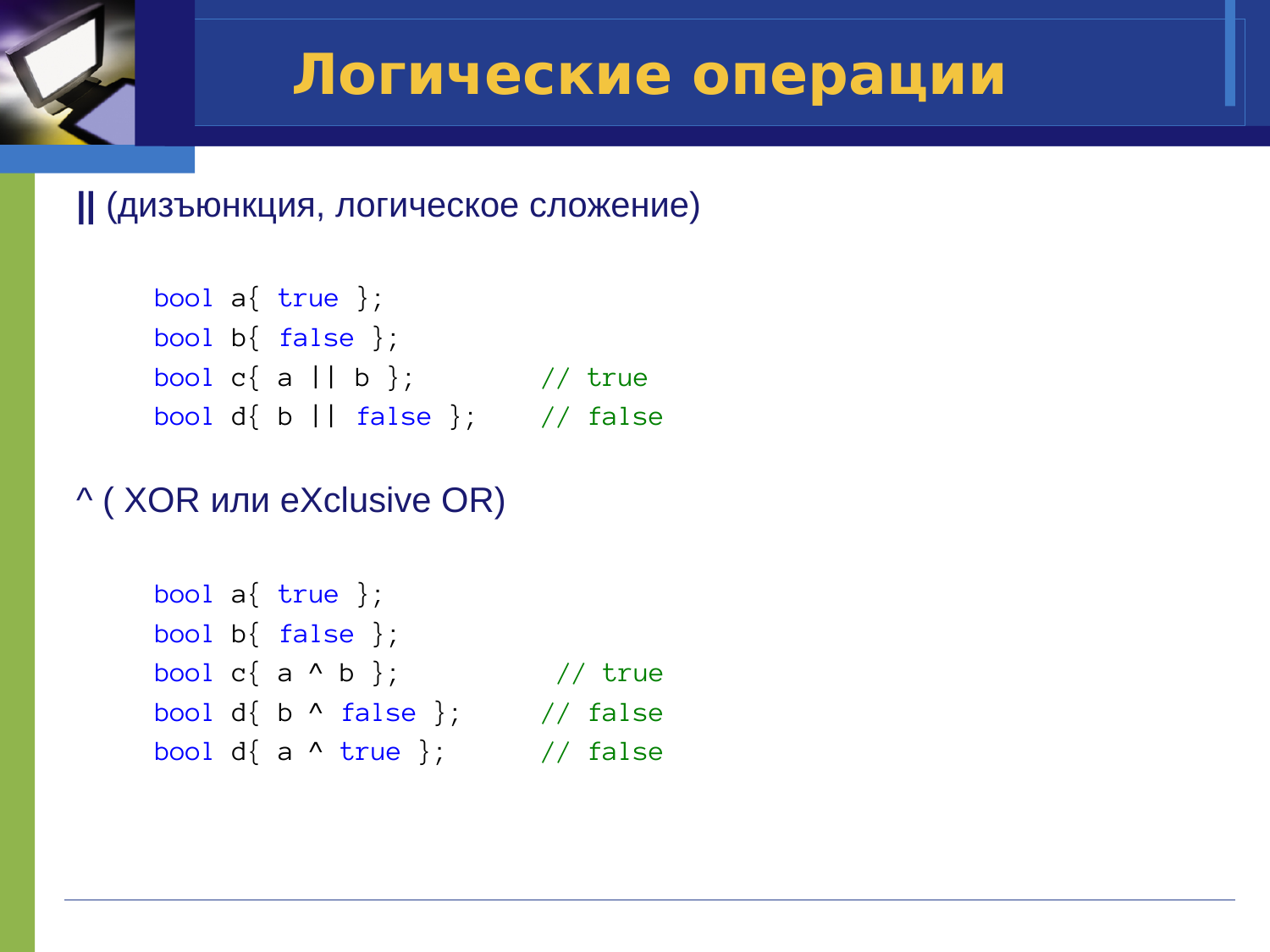

# Логические операции
|| (дизъюнкция, логическое сложение)

 bool a{ true };
 bool b{ false };
 bool c{ a || b };        // true
 bool d{ b || false };    // false

^ ( XOR или eXclusive OR)

 bool a{ true };
 bool b{ false };
 bool c{ a ^ b };          // true
 bool d{ b ^ false };     // false
 bool d{ a ^ true };      // false